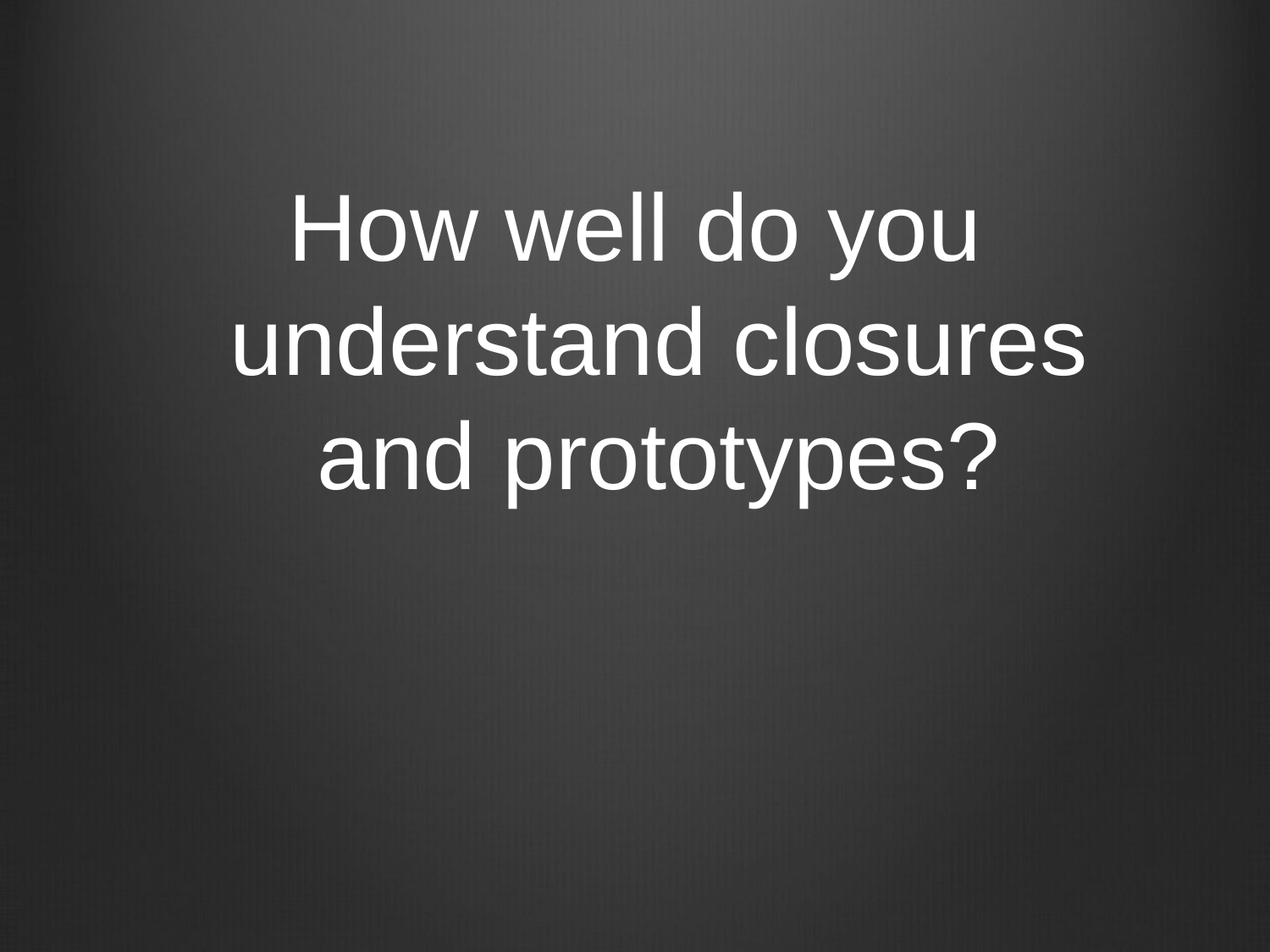

How well do you understand closures and prototypes?